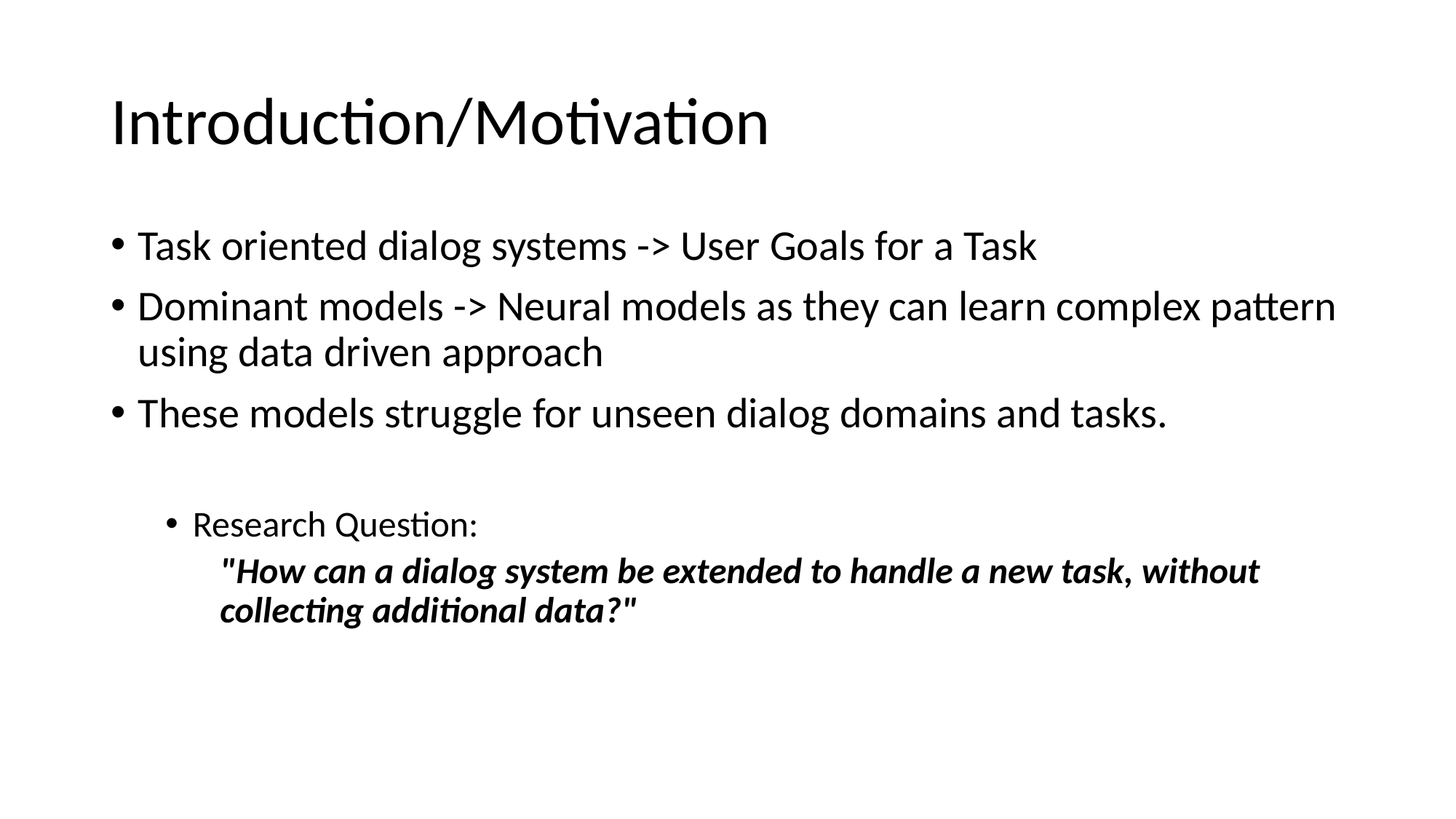

# Introduction/Motivation
Task oriented dialog systems -> User Goals for a Task
Dominant models -> Neural models as they can learn complex pattern using data driven approach
These models struggle for unseen dialog domains and tasks.

Research Question:
"How can a dialog system be extended to handle a new task, without collecting additional data?"